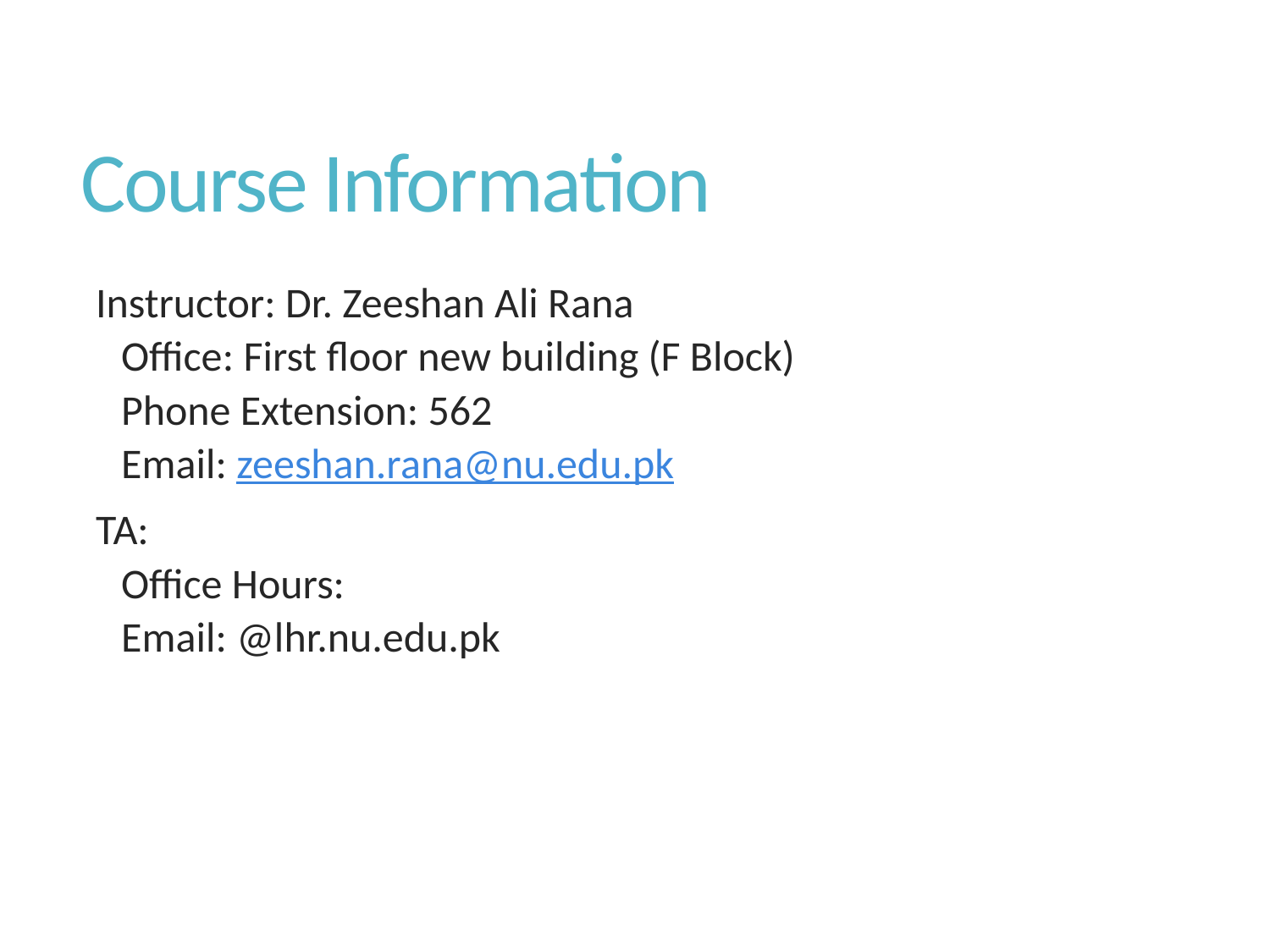

# Course Information
Instructor: Dr. Zeeshan Ali Rana
Office: First floor new building (F Block)
Phone Extension: 562
Email: zeeshan.rana@nu.edu.pk
TA:
Office Hours:
Email: @lhr.nu.edu.pk